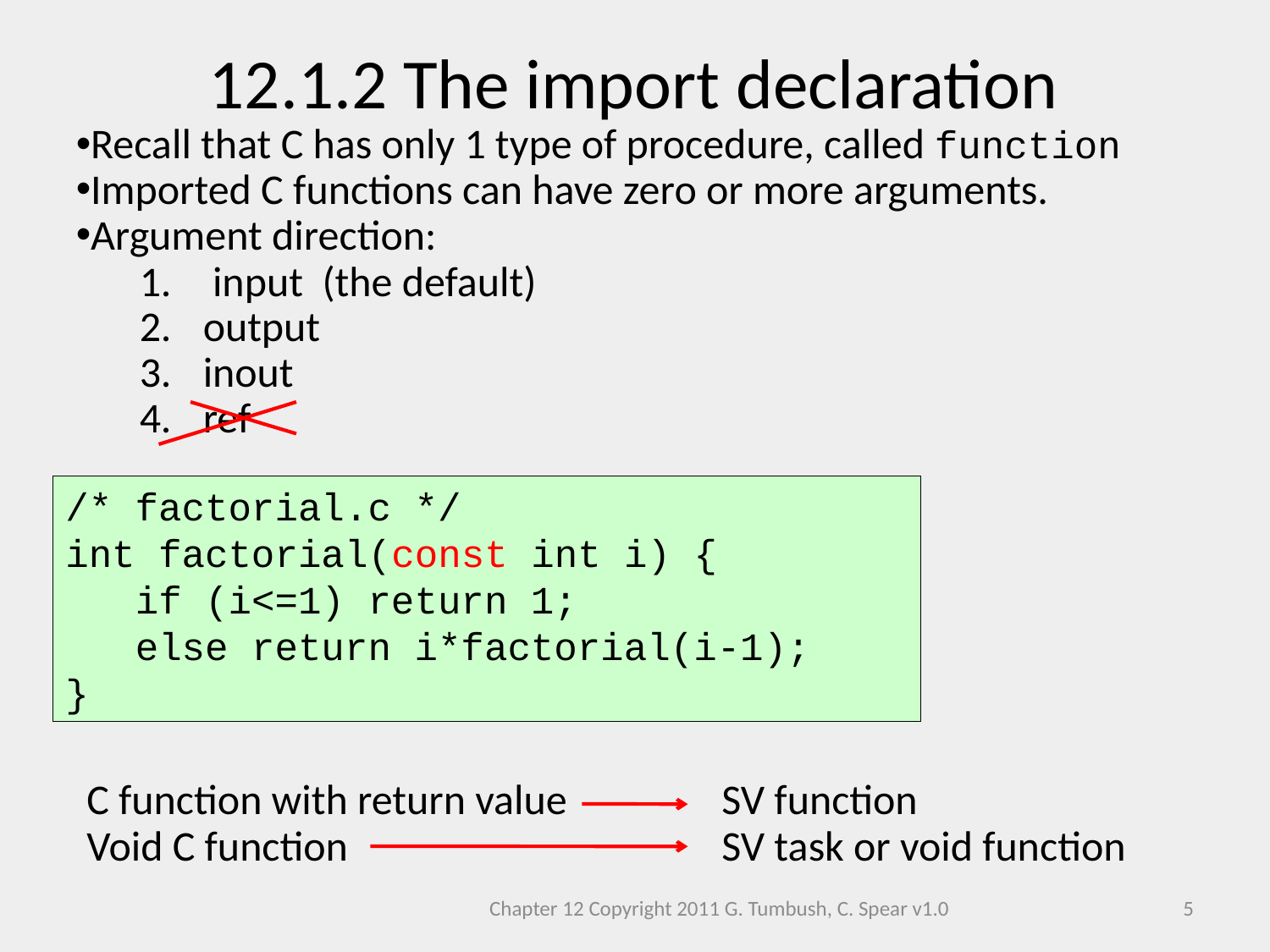

12.1.2 The import declaration
Recall that C has only 1 type of procedure, called function
Imported C functions can have zero or more arguments.
Argument direction:
 input  (the default)
output
inout
ref
/* factorial.c */
int factorial(const int i) {
   if (i<=1) return 1;
   else return i*factorial(i-1);
}
C function with return value
Void C function
SV function
SV task or void function
Chapter 12 Copyright 2011 G. Tumbush, C. Spear v1.0
5